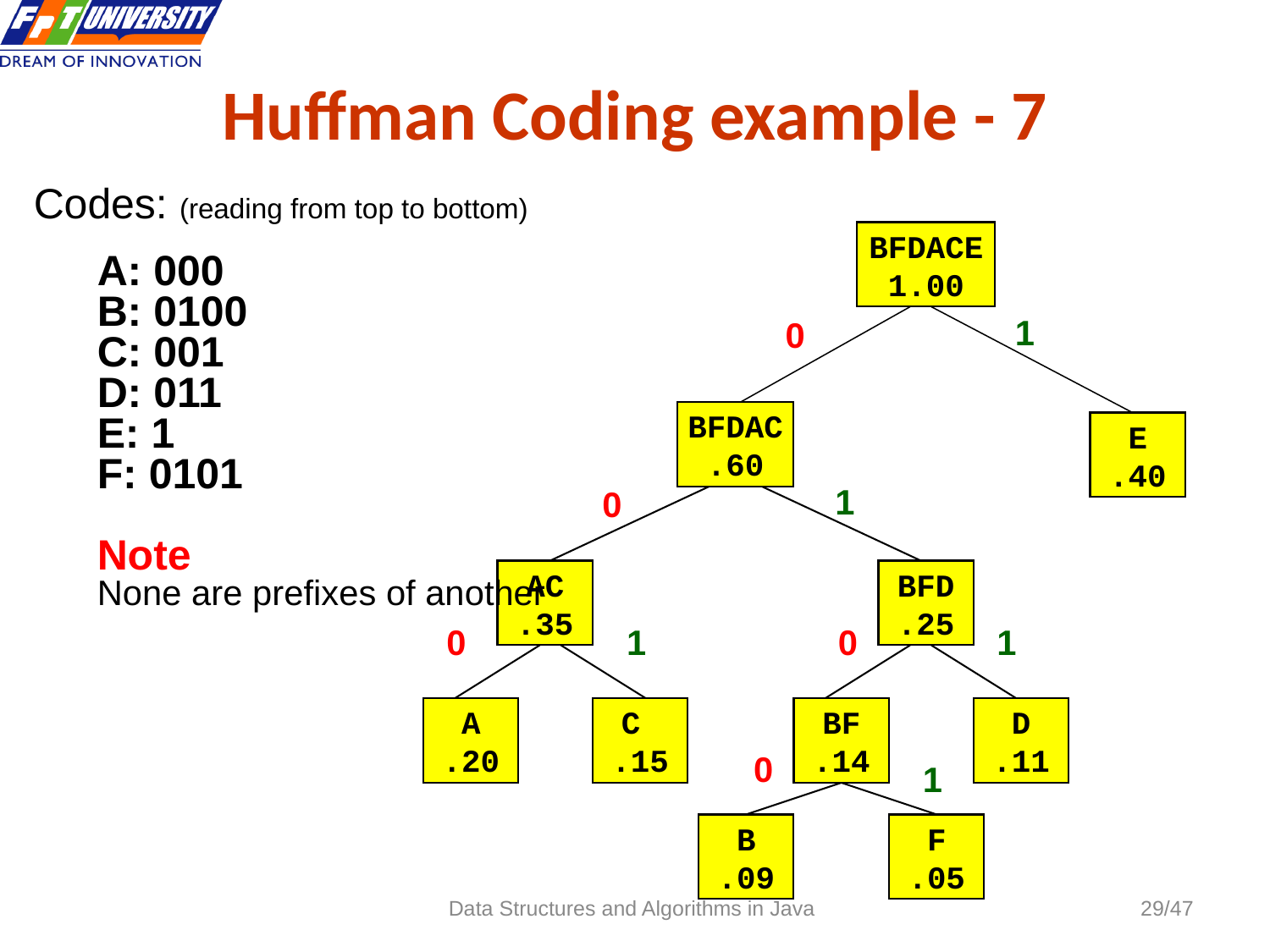

Huffman Coding example - 7
Codes: (reading from top to bottom)

A: 000
B: 0100
C: 001
D: 011
E: 1
F: 0101

Note
None are prefixes of another

BFDACE
1.00
1

0

BFDAC
.60
AC
.35
BFD
.25
A
.20
C
.15
BF
.14
D
.11
B
.09
F
.05
E
.40
1
0
0
1
0
1
0
1
Data Structures and Algorithms in Java
29/47